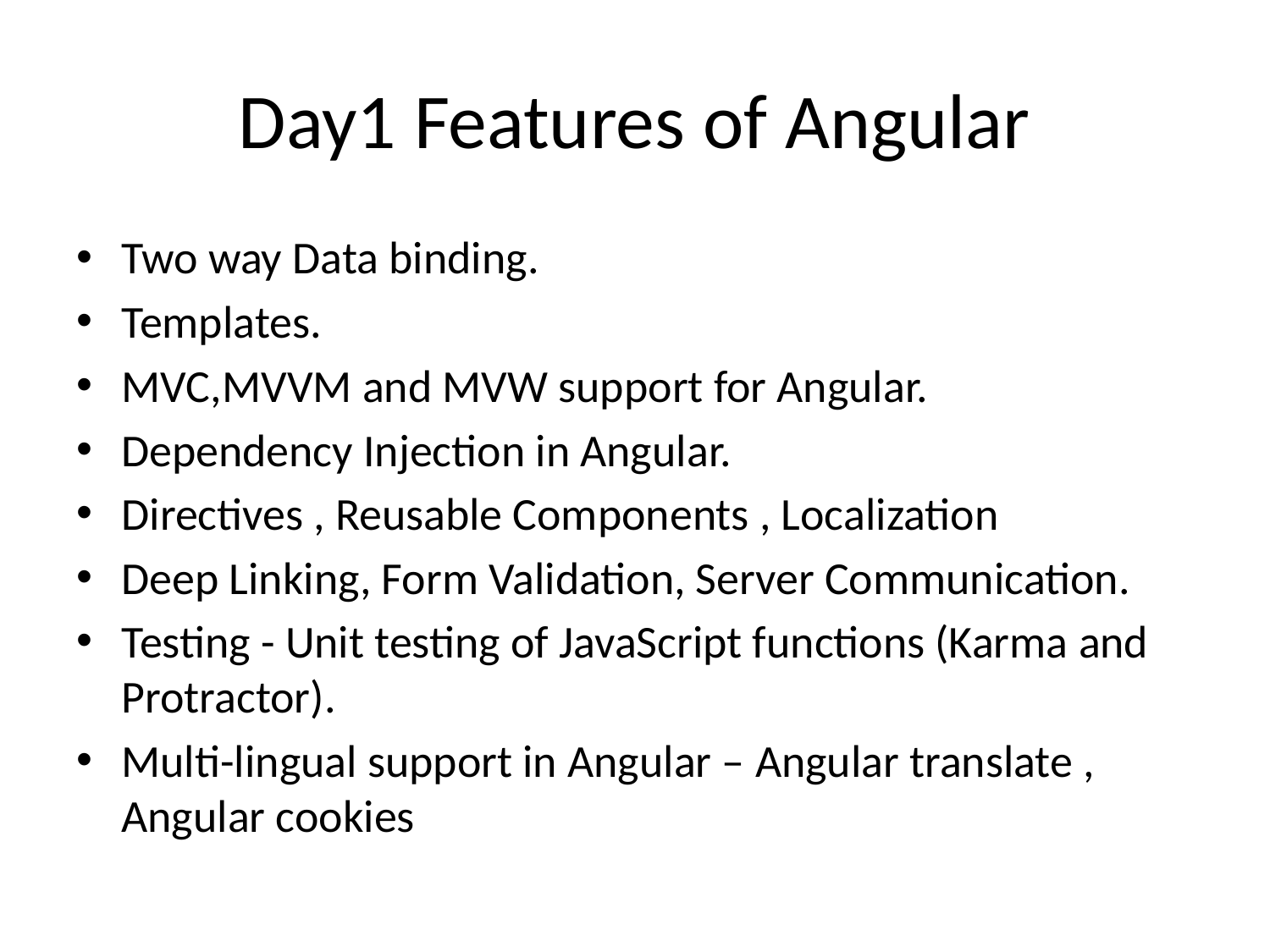

# Day1 Features of Angular
Two way Data binding.
Templates.
MVC,MVVM and MVW support for Angular.
Dependency Injection in Angular.
Directives , Reusable Components , Localization
Deep Linking, Form Validation, Server Communication.
Testing - Unit testing of JavaScript functions (Karma and Protractor).
Multi-lingual support in Angular – Angular translate , Angular cookies